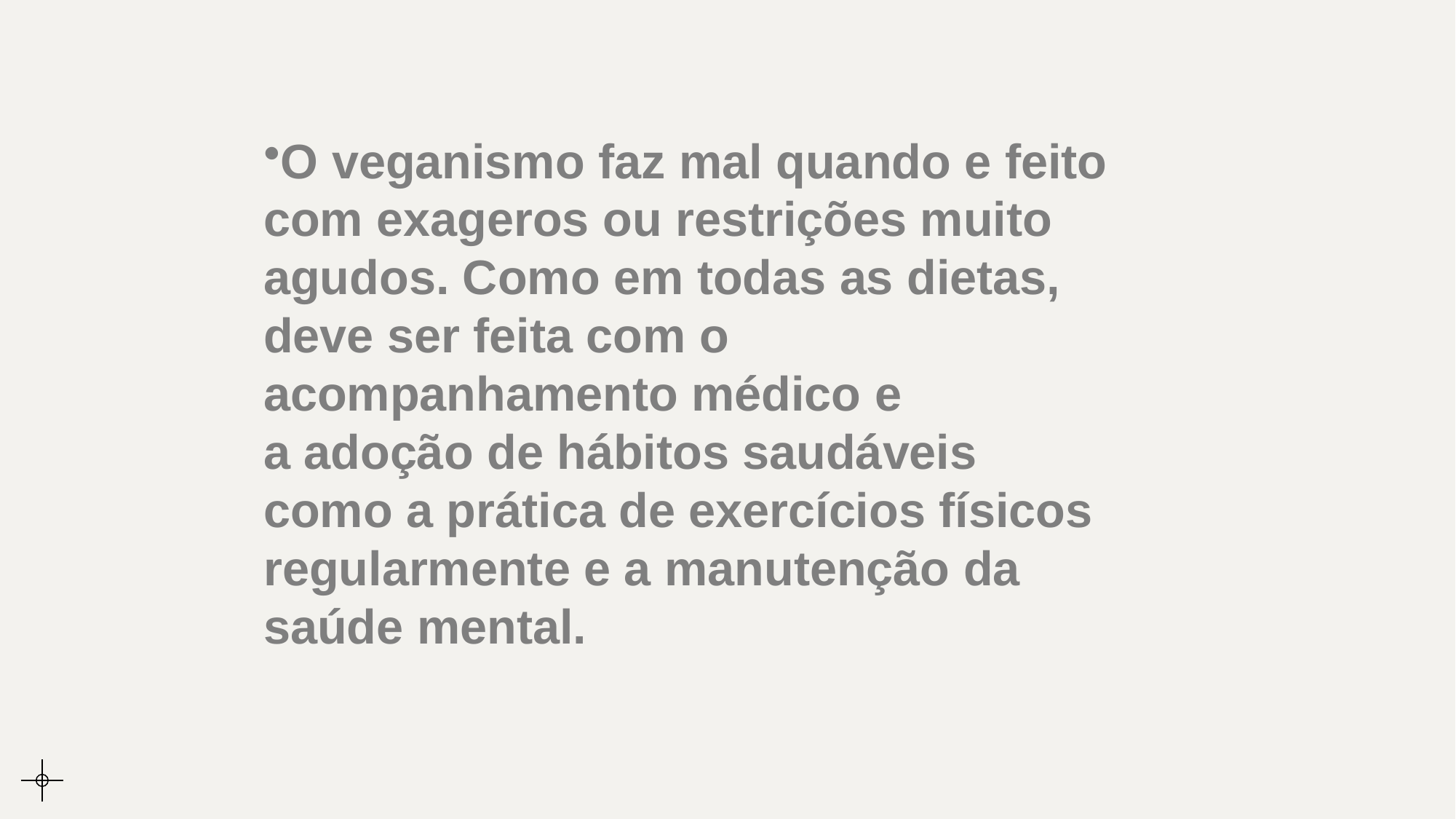

O veganismo faz mal quando e feito com exageros ou restrições muito agudos. Como em todas as dietas, deve ser feita com o acompanhamento médico e a adoção de hábitos saudáveis como a prática de exercícios físicos regularmente e a manutenção da saúde mental.​